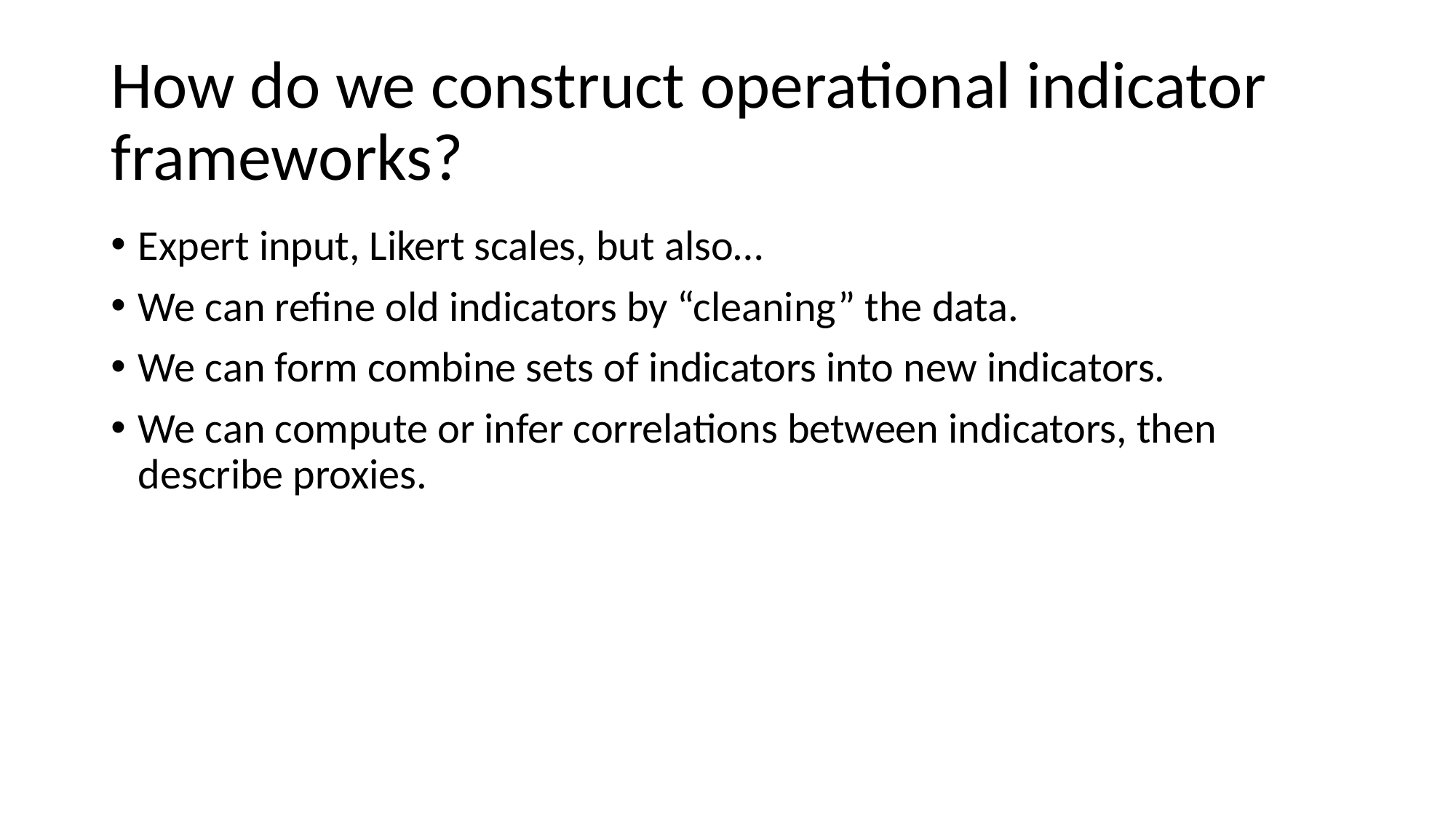

# How do we construct operational indicator frameworks?
Expert input, Likert scales, but also…
We can refine old indicators by “cleaning” the data.
We can form combine sets of indicators into new indicators.
We can compute or infer correlations between indicators, then describe proxies.